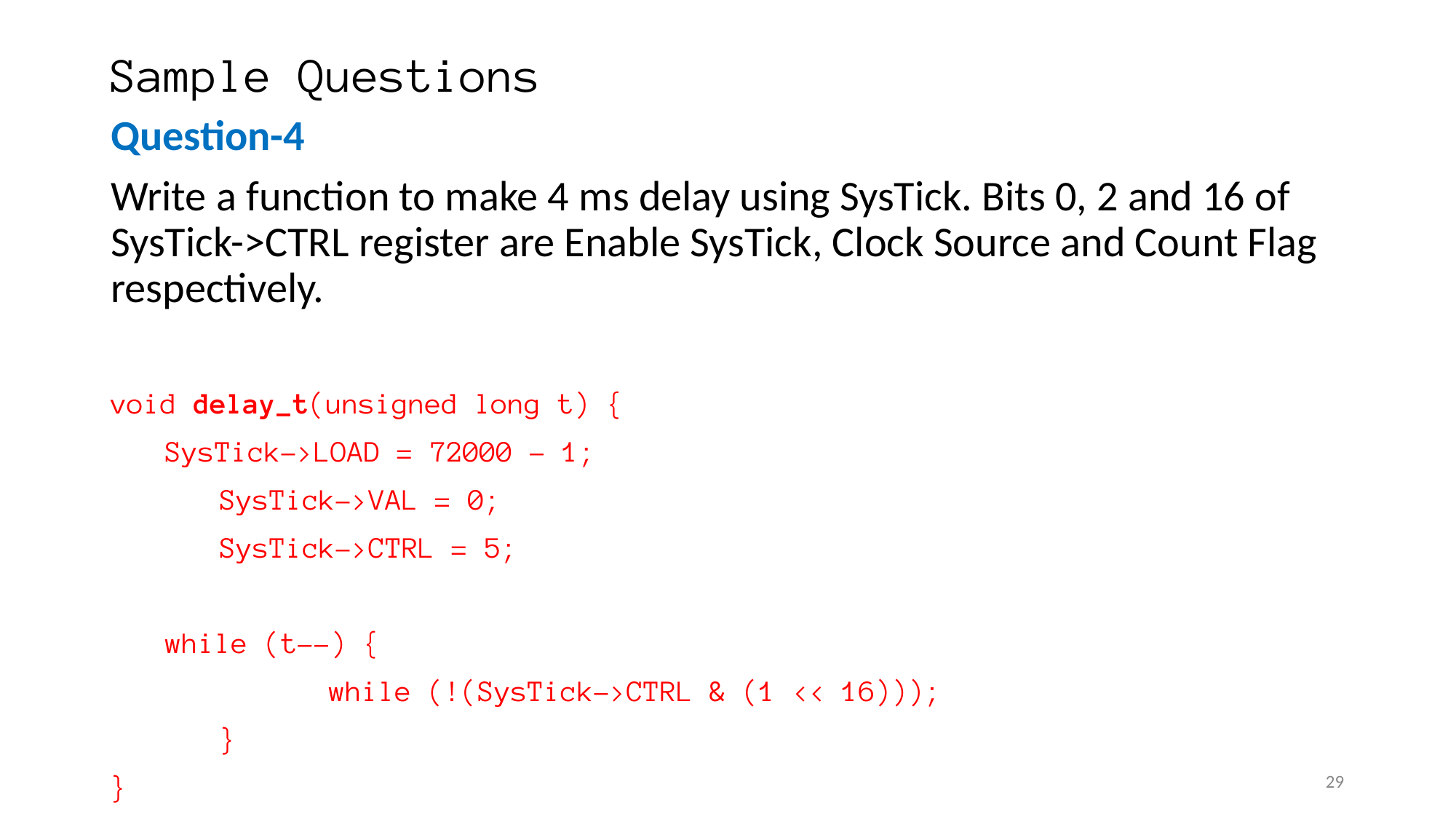

# Sample Questions
Question-4
Write a function to make 4 ms delay using SysTick. Bits 0, 2 and 16 of SysTick->CTRL register are Enable SysTick, Clock Source and Count Flag respectively.

void delay_t(unsigned long t) {
SysTick->LOAD = 72000 - 1;
	SysTick->VAL = 0;
	SysTick->CTRL = 5;

while (t--) {
		while (!(SysTick->CTRL & (1 << 16)));
	}
}
29